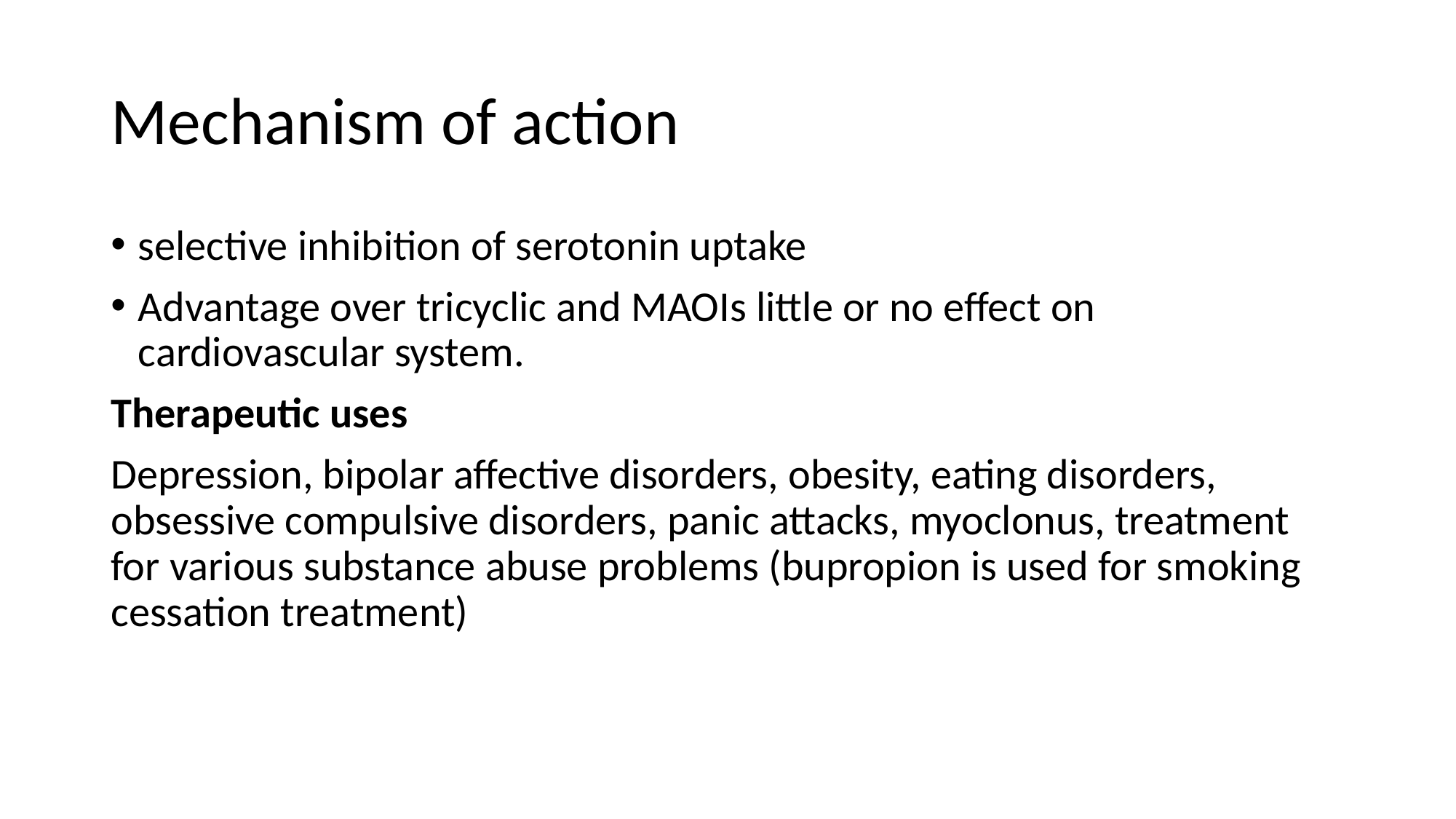

# Mechanism of action
selective inhibition of serotonin uptake
Advantage over tricyclic and MAOIs little or no effect on cardiovascular system.
Therapeutic uses
Depression, bipolar affective disorders, obesity, eating disorders, obsessive compulsive disorders, panic attacks, myoclonus, treatment for various substance abuse problems (bupropion is used for smoking cessation treatment)